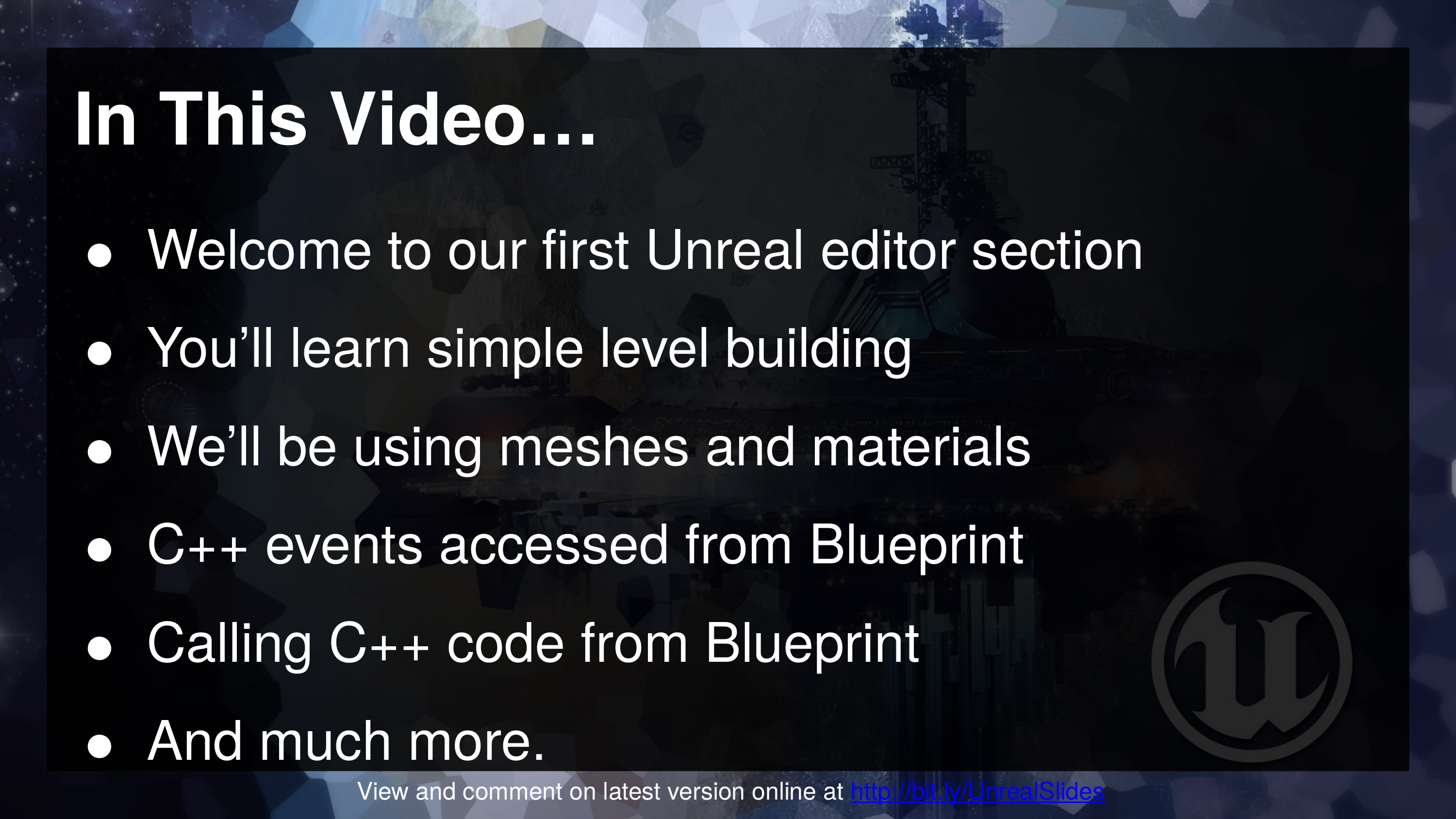

# In This Video…
Welcome to our first Unreal editor section
You’ll learn simple level building
We’ll be using meshes and materials
C++ events accessed from Blueprint
Calling C++ code from Blueprint
And much more.